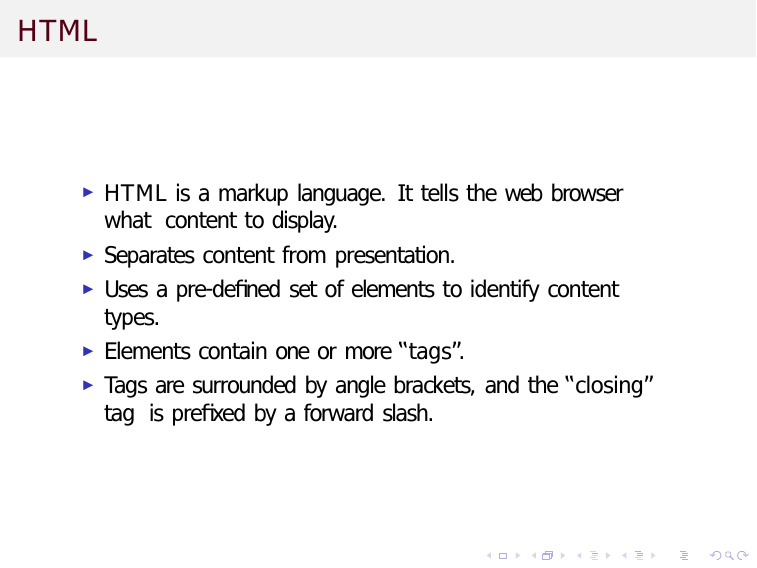

# HTML
HTML is a markup language. It tells the web browser what  content to display.
Separates content from presentation.
Uses a pre-defined set of elements to identify content types.
Elements contain one or more “tags”.
Tags are surrounded by angle brackets, and the “closing” tag  is prefixed by a forward slash.